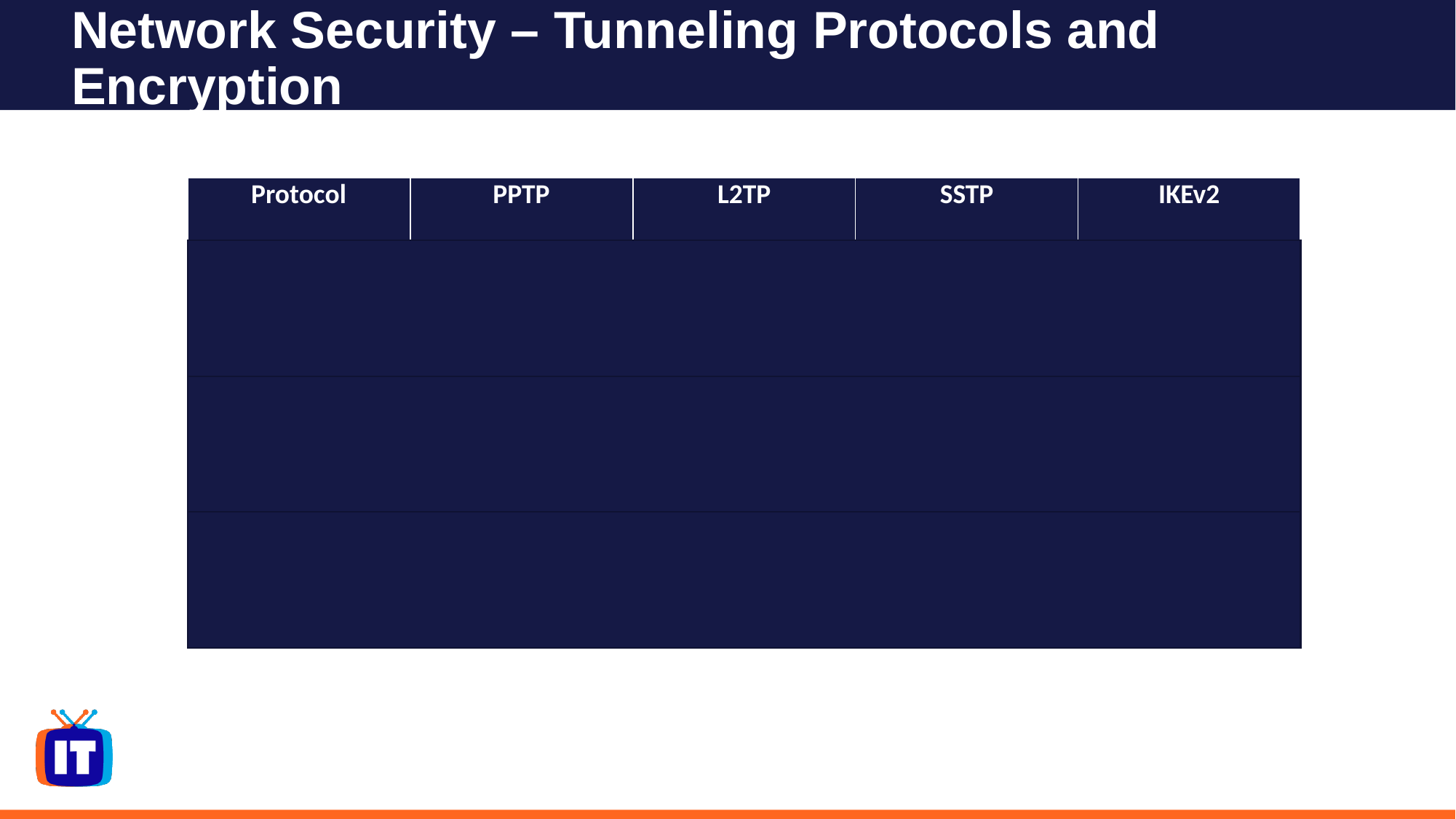

# Network Security – Tunneling Protocols and Encryption
| Protocol | PPTP | L2TP | SSTP | IKEv2 |
| --- | --- | --- | --- | --- |
| Pros | Widely supported | Widely support Strong Security | Firewall Traversal | Mobility Support |
| Cons | Weak | Performance Complex Firewall blocking | Compatibility (Windows only) Proxy Issues | Limited Support Firewall blocking |
| Encryption | Microsoft Point-to-point Encryption (Weak) | IPSec (AES, Certificates) (Strong) | SSL 3.0 (Weak) | IPSec (AES, Certificates) (Strong) |